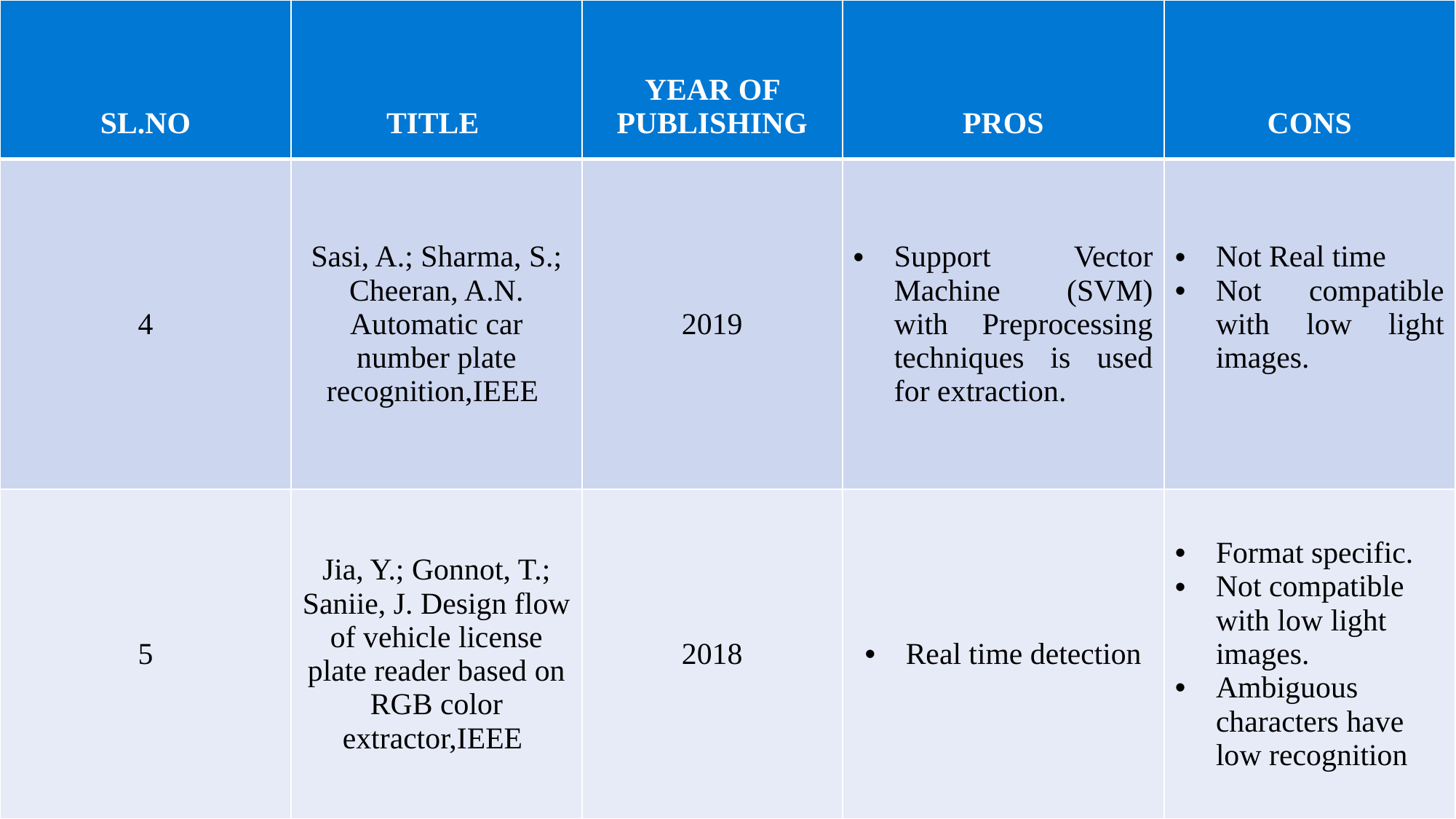

| SL.NO | TITLE | YEAR OF PUBLISHING | PROS | CONS |
| --- | --- | --- | --- | --- |
| 4 | Sasi, A.; Sharma, S.; Cheeran, A.N. Automatic car number plate recognition,IEEE | 2019 | Support Vector Machine (SVM) with Preprocessing techniques is used for extraction. | Not Real time Not compatible with low light images. |
| 5 | Jia, Y.; Gonnot, T.; Saniie, J. Design flow of vehicle license plate reader based on RGB color extractor,IEEE | 2018 | Real time detection | Format specific. Not compatible with low light images. Ambiguous characters have low recognition |